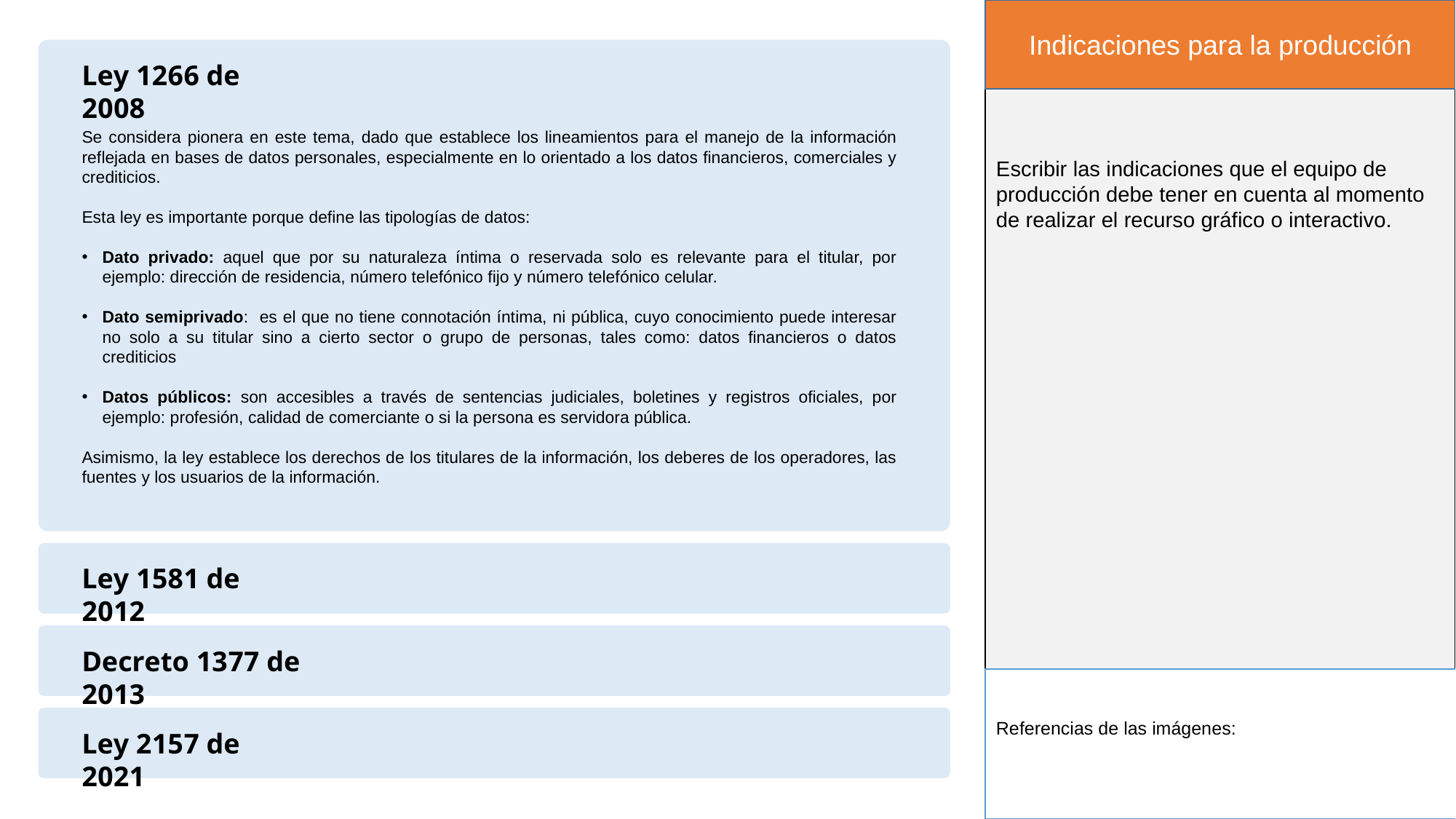

Indicaciones para la producción

Ley 1266 de 2008
Se considera pionera en este tema, dado que establece los lineamientos para el manejo de la información reflejada en bases de datos personales, especialmente en lo orientado a los datos financieros, comerciales y crediticios.

Esta ley es importante porque define las tipologías de datos:

Dato privado: aquel que por su naturaleza íntima o reservada solo es relevante para el titular, por ejemplo: dirección de residencia, número telefónico fijo y número telefónico celular.

Dato semiprivado:  es el que no tiene connotación íntima, ni pública, cuyo conocimiento puede interesar no solo a su titular sino a cierto sector o grupo de personas, tales como: datos financieros o datos crediticios

Datos públicos: son accesibles a través de sentencias judiciales, boletines y registros oficiales, por ejemplo: profesión, calidad de comerciante o si la persona es servidora pública.

Asimismo, la ley establece los derechos de los titulares de la información, los deberes de los operadores, las fuentes y los usuarios de la información.
Escribir las indicaciones que el equipo de producción debe tener en cuenta al momento de realizar el recurso gráfico o interactivo.

Ley 1581 de 2012

Decreto 1377 de 2013
Referencias de las imágenes:

Ley 2157 de 2021